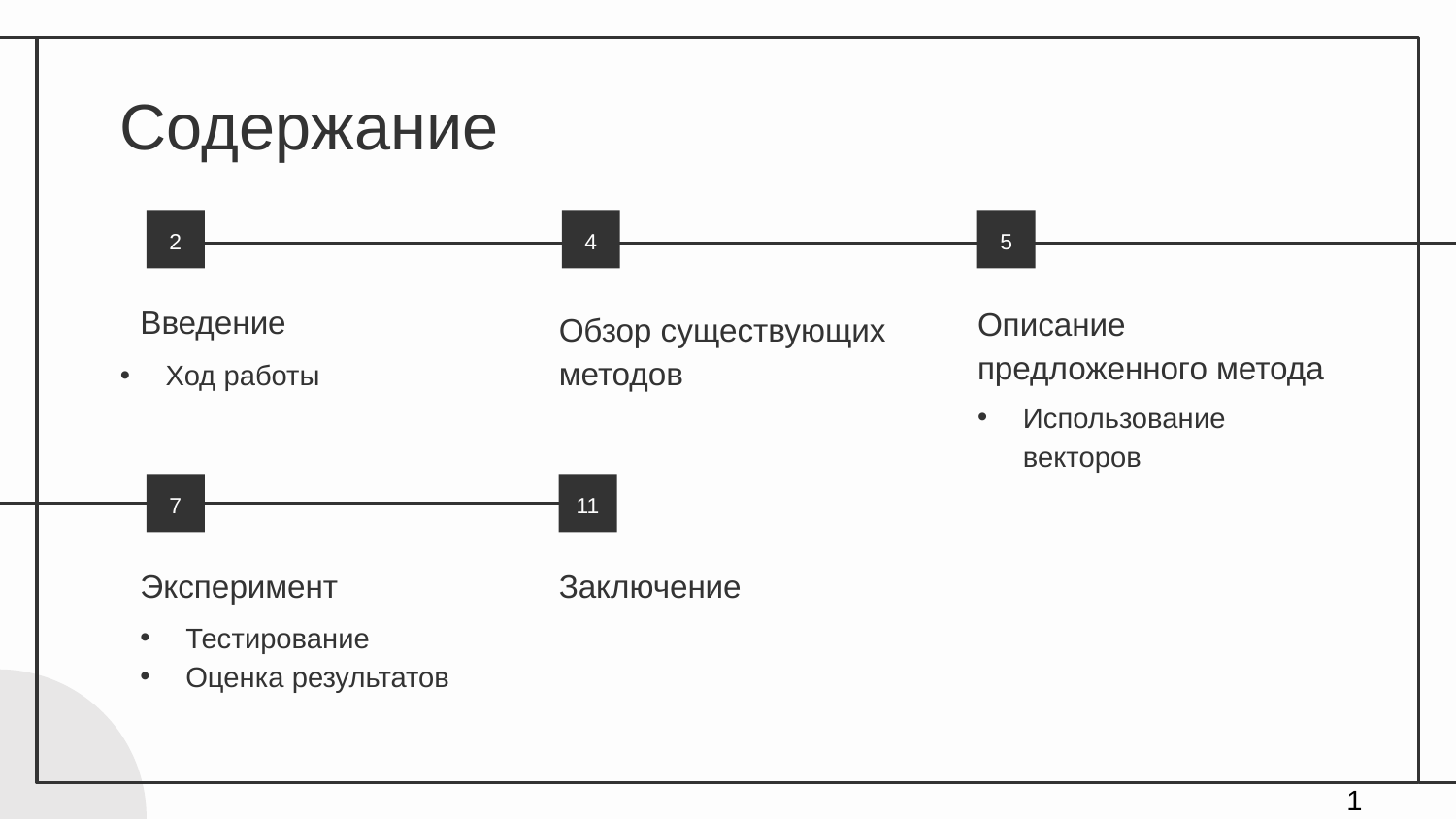

# Содержание
2
4
5
Введение
Ход работы
Описание предложенного метода
Обзор существующих
методов
Использование векторов
7
11
Эксперимент
Заключение
Тестирование
Оценка результатов
1